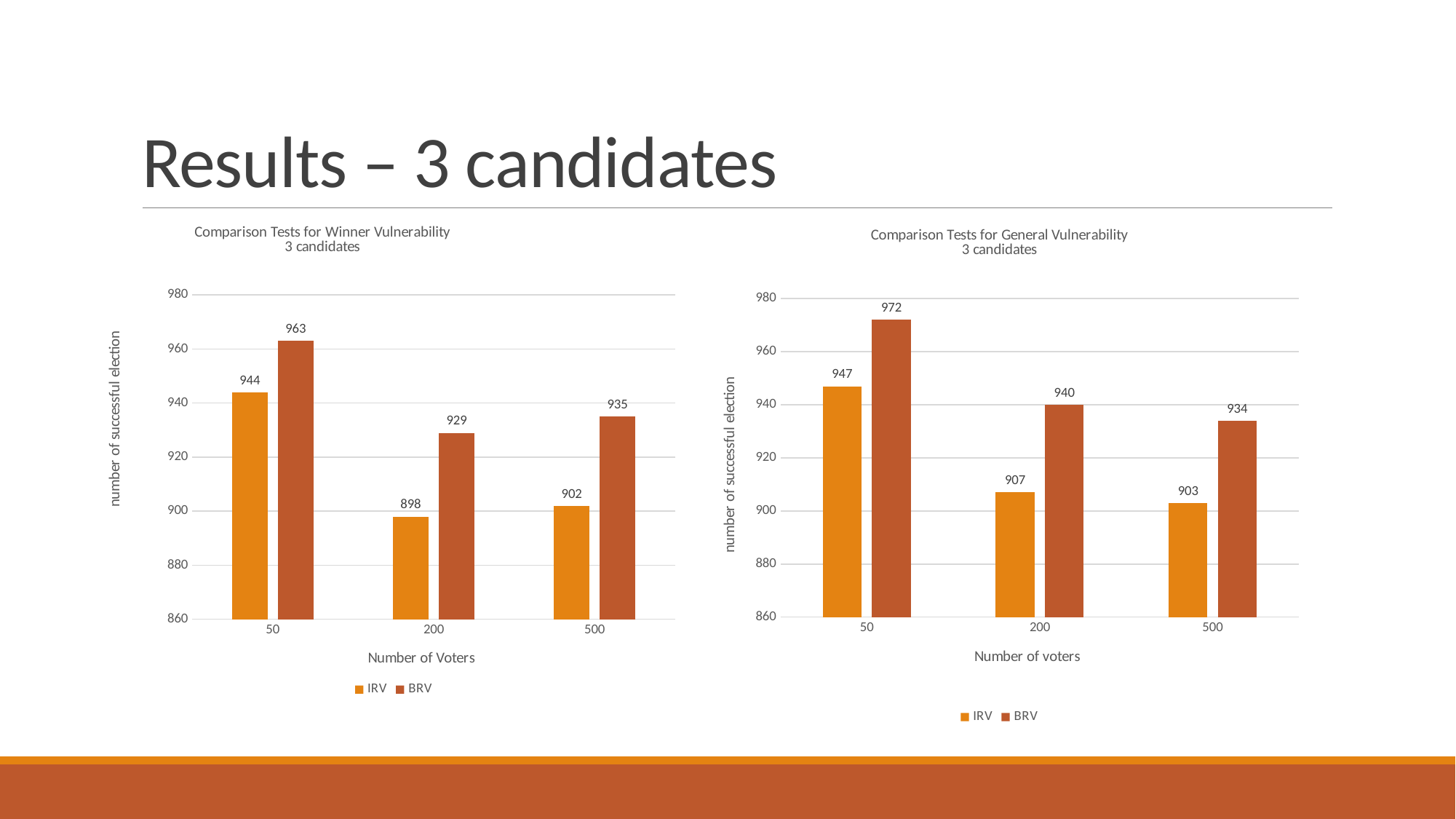

# Results – 3 candidates

### Chart: Comparison Tests for Winner Vulnerability
3 candidates

| Category | IRV | BRV |
|---|---|---|
| 50 | 944.0 | 963.0 |
| 200 | 898.0 | 929.0 |
| 500 | 902.0 | 935.0 |

### Chart: Comparison Tests for General Vulnerability
3 candidates

| Category | IRV | BRV |
|---|---|---|
| 50 | 947.0 | 972.0 |
| 200 | 907.0 | 940.0 |
| 500 | 903.0 | 934.0 |